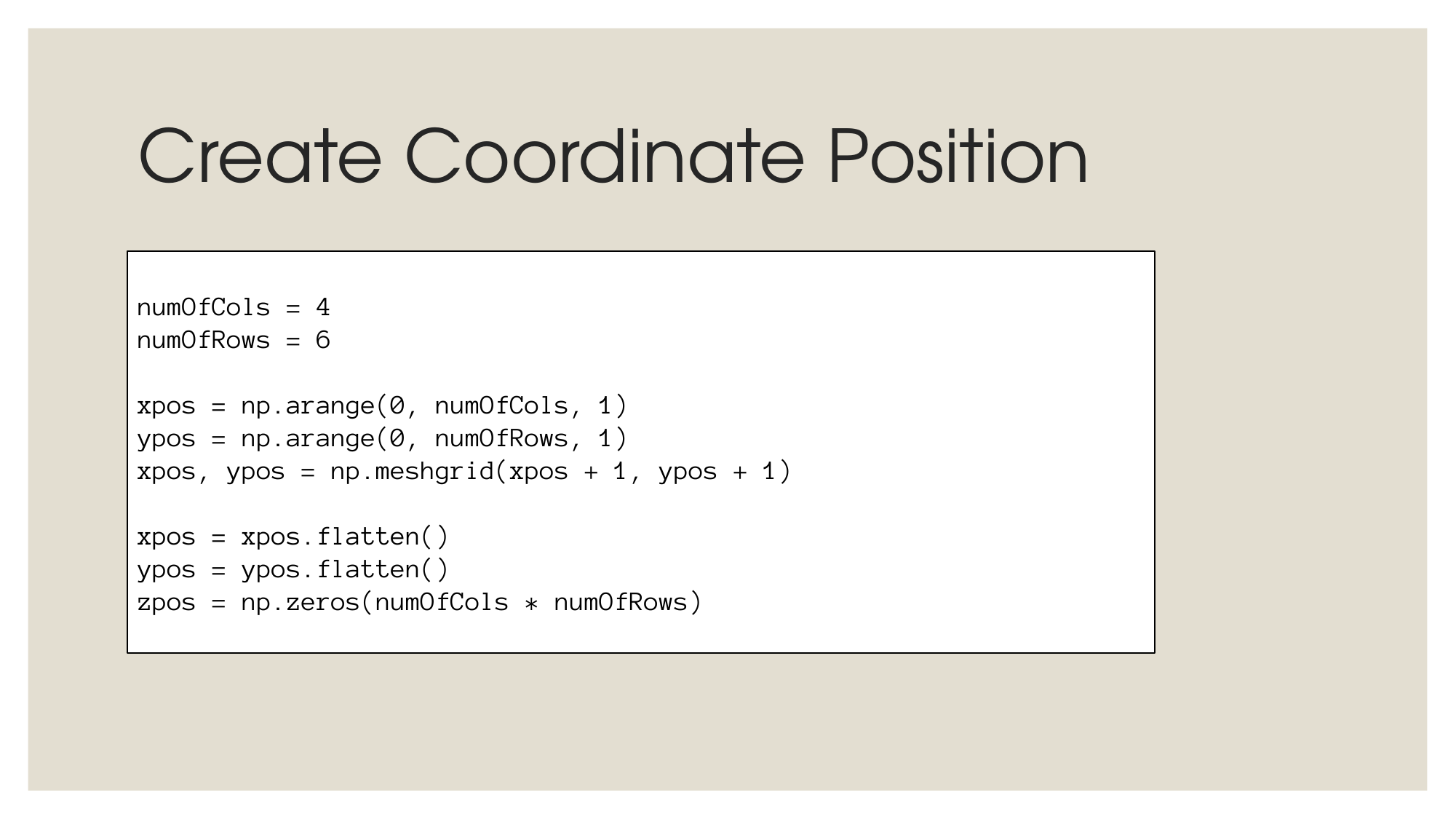

# Create Coordinate Position

numOfCols = 4
numOfRows = 6

xpos = np.arange(0, numOfCols, 1)
ypos = np.arange(0, numOfRows, 1)
xpos, ypos = np.meshgrid(xpos + 1, ypos + 1)

xpos = xpos.flatten()
ypos = ypos.flatten()
zpos = np.zeros(numOfCols * numOfRows)